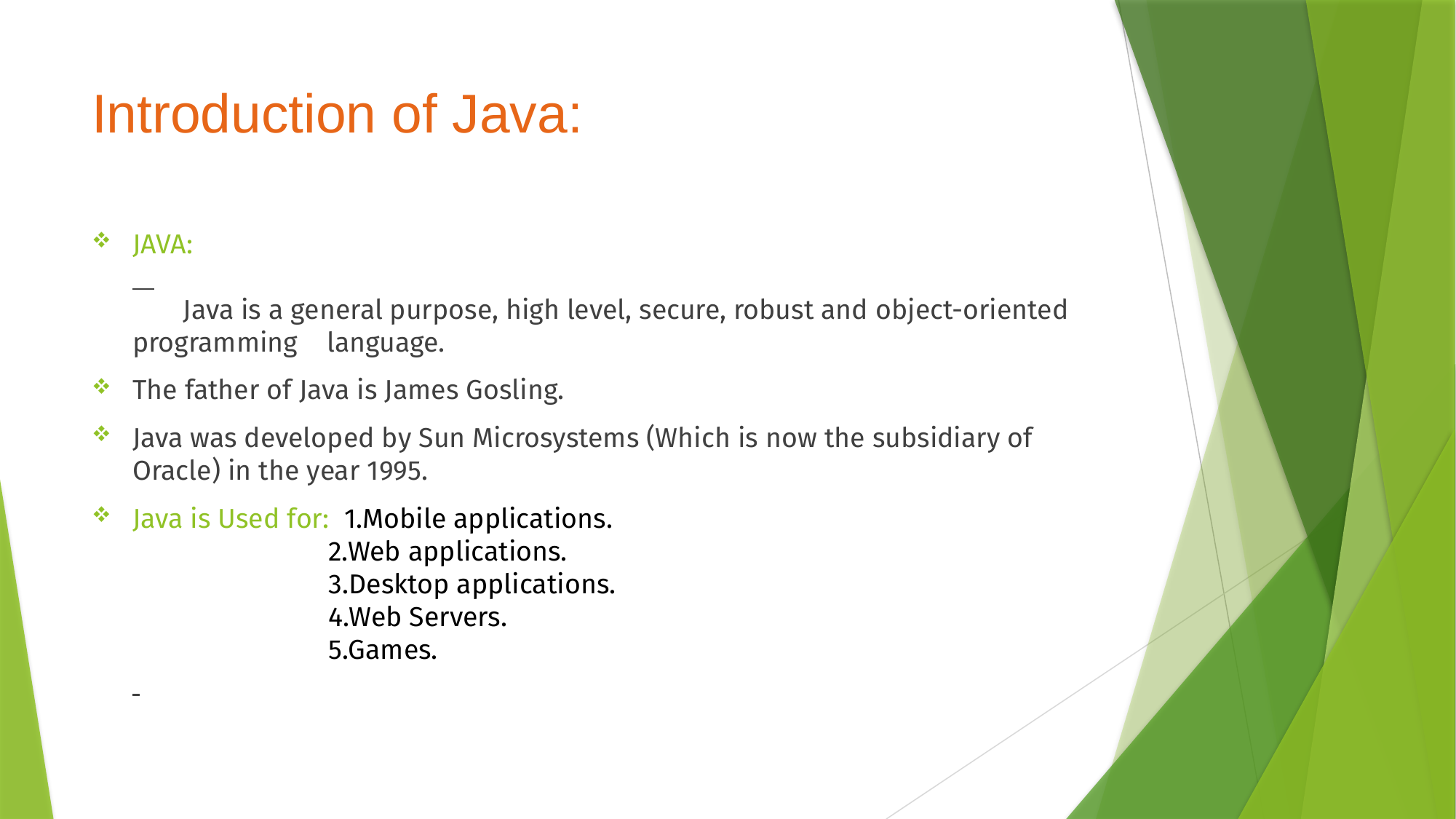

# Introduction of Java:
JAVA:
       Java is a general purpose, high level, secure, robust and object-oriented programming    language.
The father of Java is James Gosling.
Java was developed by Sun Microsystems (Which is now the subsidiary of Oracle) in the year 1995.
Java is Used for:  1.Mobile applications.
                           2.Web applications.
                           3.Desktop applications.
                           4.Web Servers.
                           5.Games.